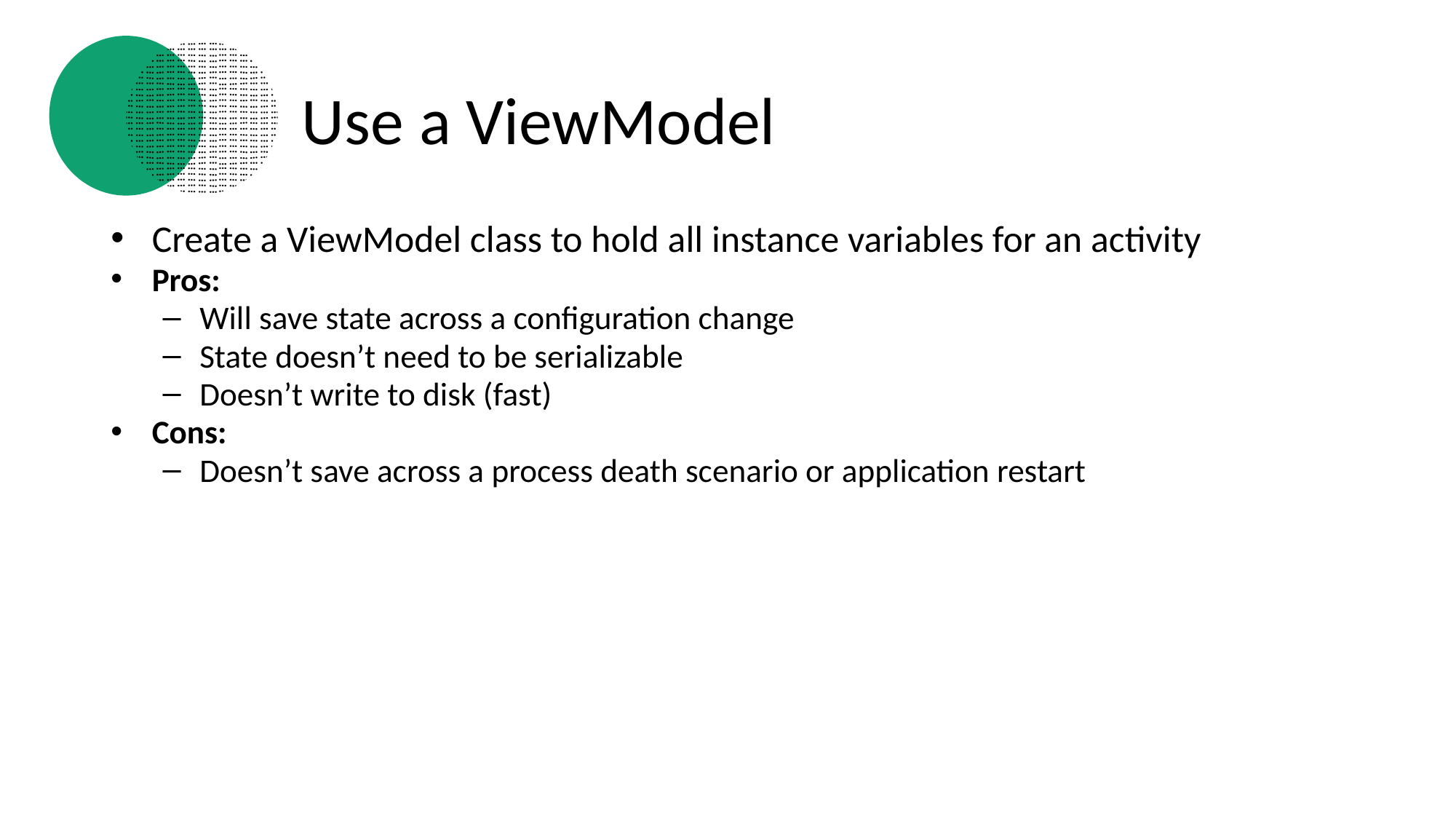

# Use a ViewModel
Create a ViewModel class to hold all instance variables for an activity
Pros:
Will save state across a configuration change
State doesn’t need to be serializable
Doesn’t write to disk (fast)
Cons:
Doesn’t save across a process death scenario or application restart